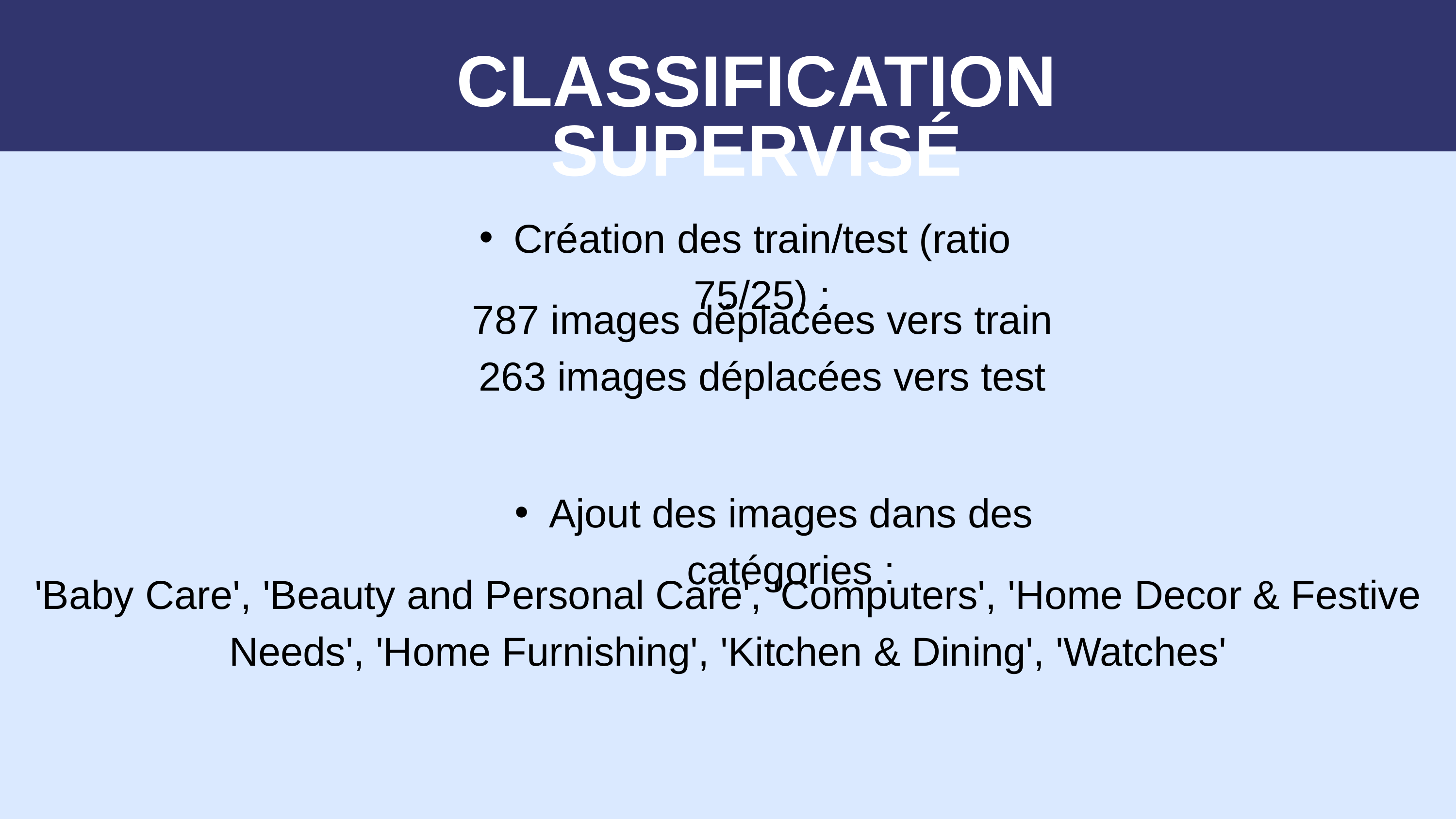

CLASSIFICATION SUPERVISÉ
Création des train/test (ratio 75/25) :
787 images déplacées vers train
263 images déplacées vers test

Ajout des images dans des catégories :
'Baby Care', 'Beauty and Personal Care', 'Computers', 'Home Decor & Festive Needs', 'Home Furnishing', 'Kitchen & Dining', 'Watches'